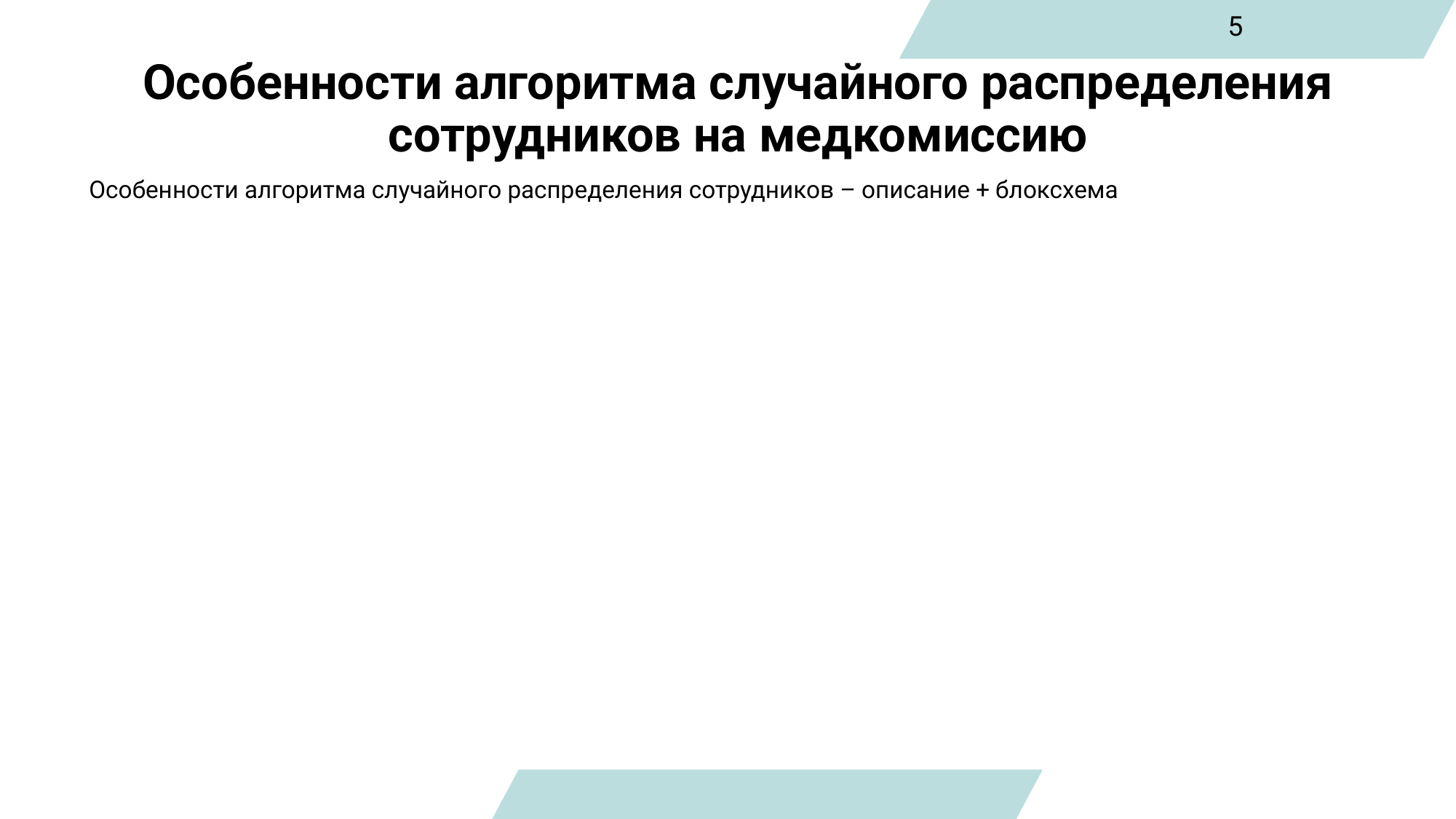

5
# Особенности алгоритма случайного распределения сотрудников на медкомиссию
Особенности алгоритма случайного распределения сотрудников – описание + блоксхема